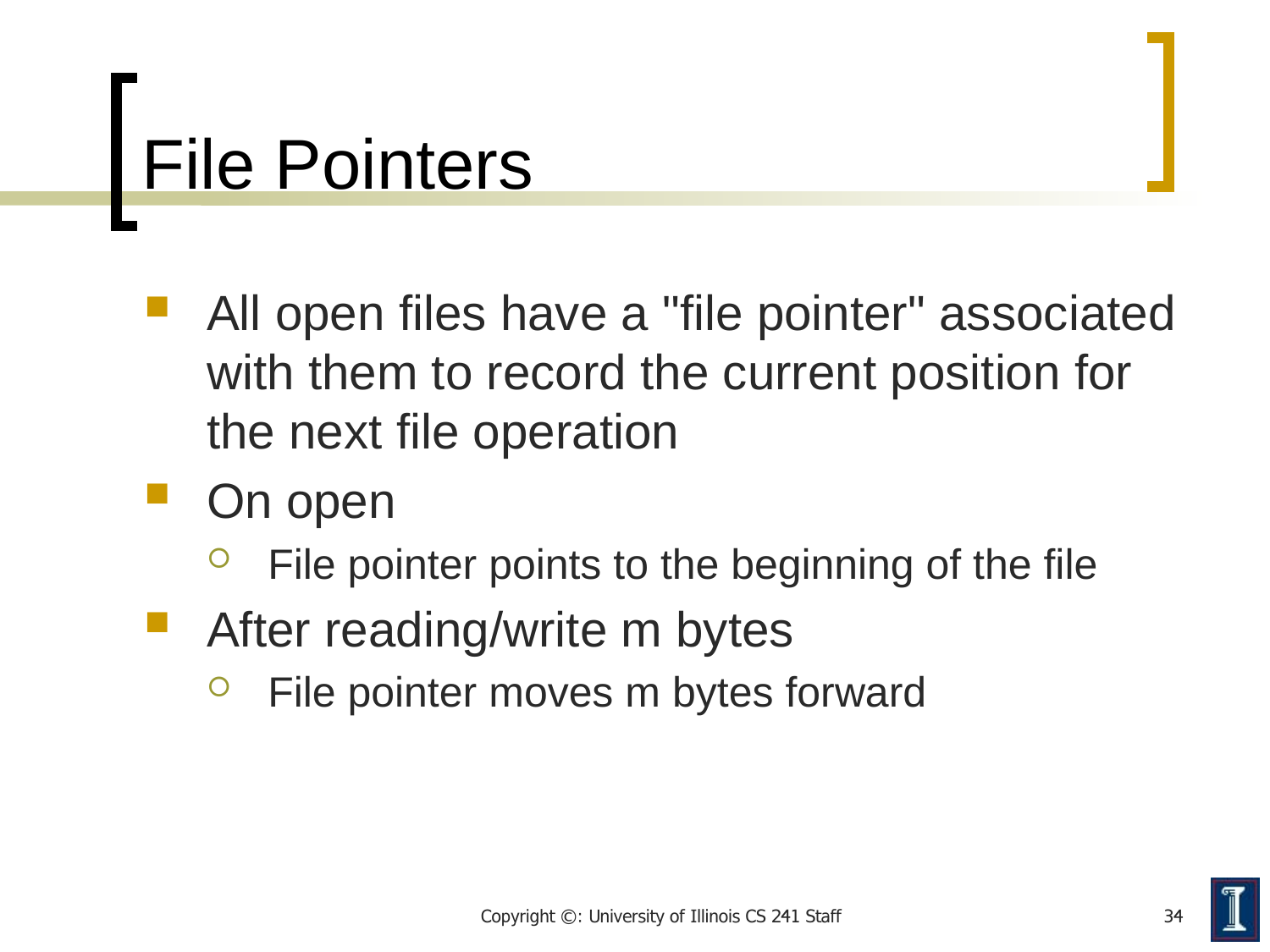

# File Pointers
All open files have a "file pointer" associated with them to record the current position for the next file operation
On open
File pointer points to the beginning of the file
After reading/write m bytes
File pointer moves m bytes forward
Copyright ©: University of Illinois CS 241 Staff
34